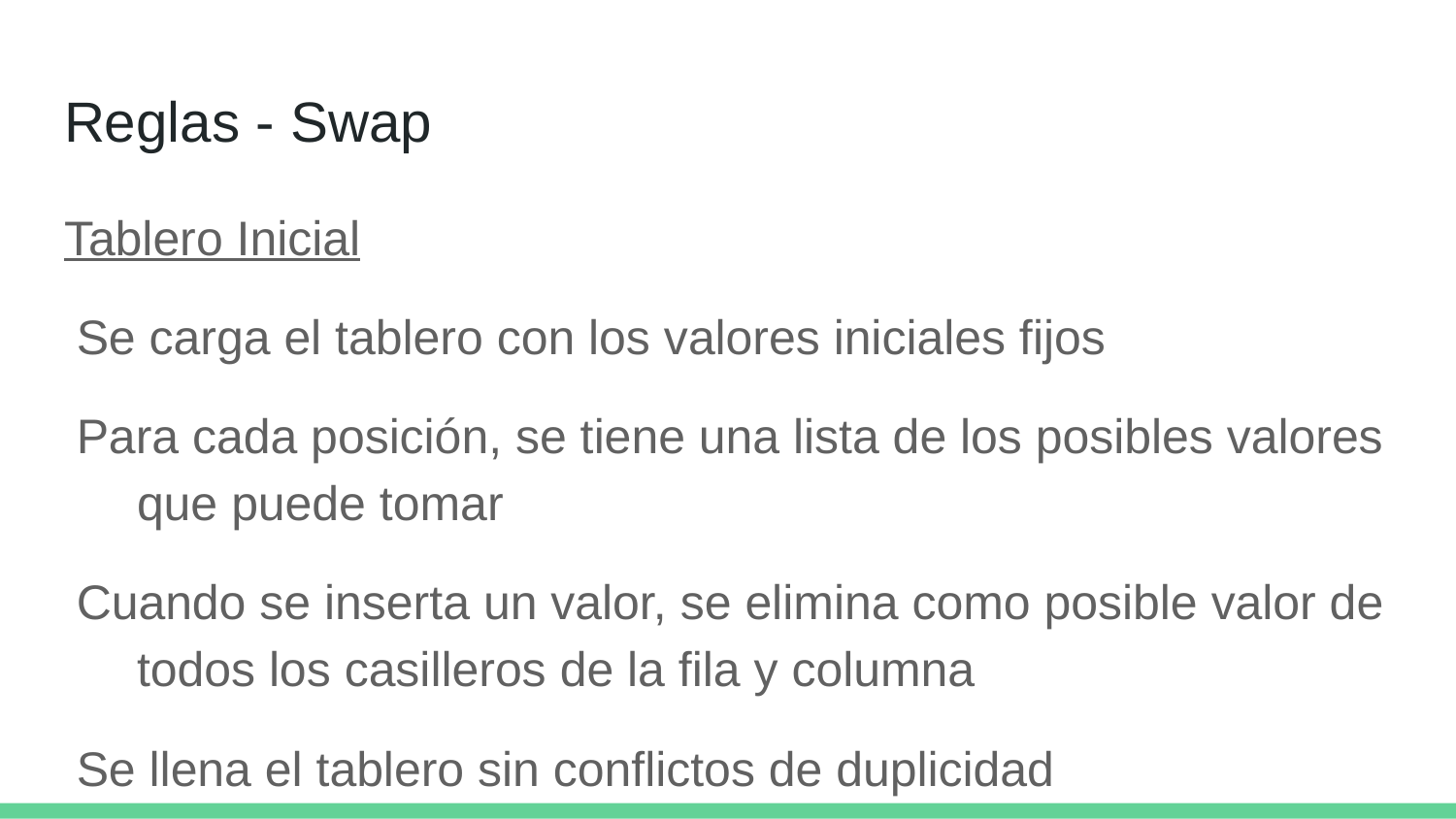

# Reglas - Swap
Tablero Inicial
Se carga el tablero con los valores iniciales fijos
Para cada posición, se tiene una lista de los posibles valores que puede tomar
Cuando se inserta un valor, se elimina como posible valor de todos los casilleros de la fila y columna
Se llena el tablero sin conflictos de duplicidad